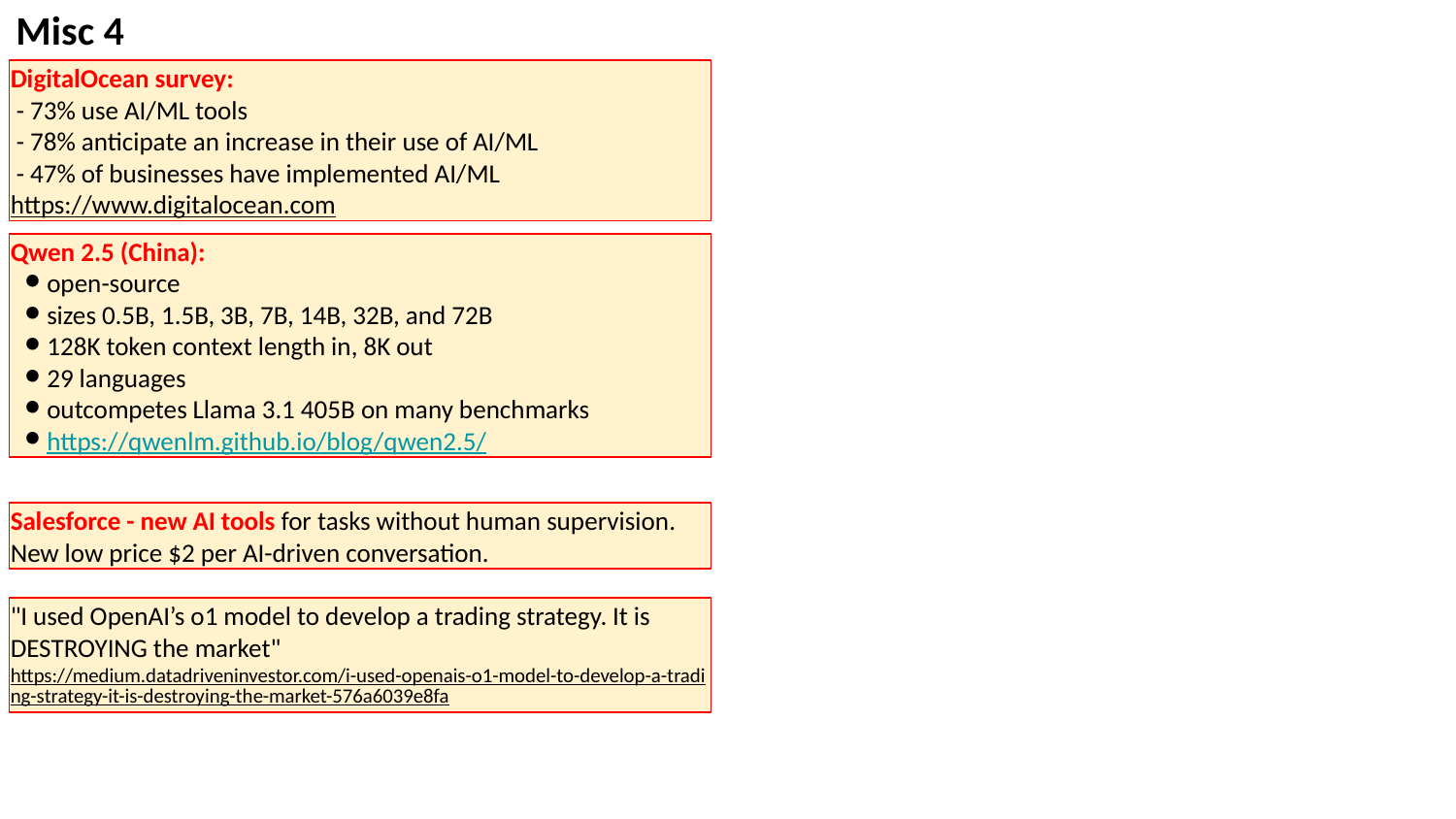

Misc 4
DigitalOcean survey:
 - 73% use AI/ML tools
 - 78% anticipate an increase in their use of AI/ML
 - 47% of businesses have implemented AI/ML
https://www.digitalocean.com
Qwen 2.5 (China):
open-source
sizes 0.5B, 1.5B, 3B, 7B, 14B, 32B, and 72B
128K token context length in, 8K out
29 languages
outcompetes Llama 3.1 405B on many benchmarks
https://qwenlm.github.io/blog/qwen2.5/
Salesforce - new AI tools for tasks without human supervision.
New low price $2 per AI-driven conversation.
"I used OpenAI’s o1 model to develop a trading strategy. It is DESTROYING the market"
https://medium.datadriveninvestor.com/i-used-openais-o1-model-to-develop-a-trading-strategy-it-is-destroying-the-market-576a6039e8fa